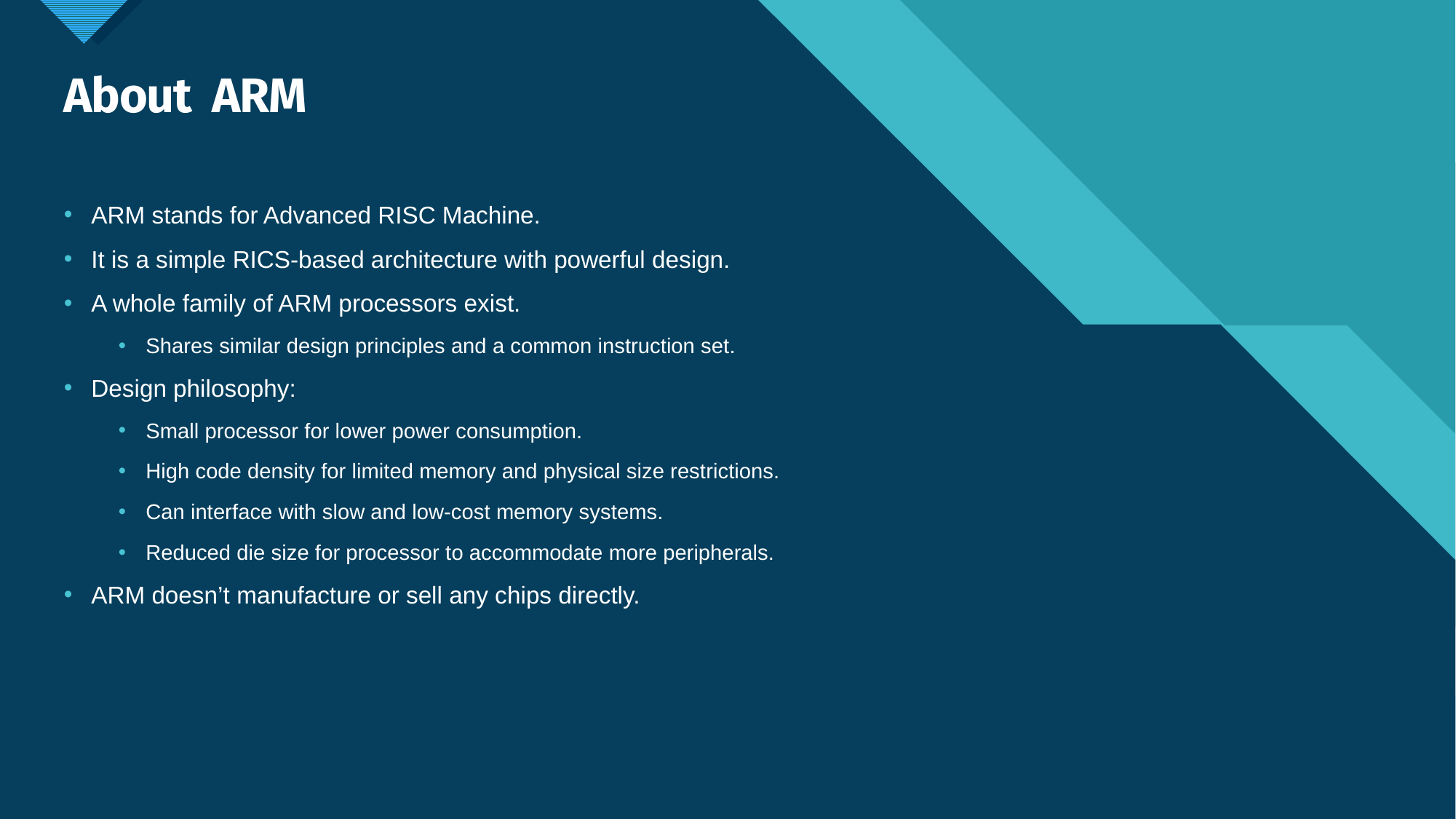

# About  ARM
ARM stands for Advanced RISC Machine.
It is a simple RICS-based architecture with powerful design.
A whole family of ARM processors exist.
Shares similar design principles and a common instruction set.
Design philosophy:
Small processor for lower power consumption.
High code density for limited memory and physical size restrictions.
Can interface with slow and low-cost memory systems.
Reduced die size for processor to accommodate more peripherals.
ARM doesn’t manufacture or sell any chips directly.